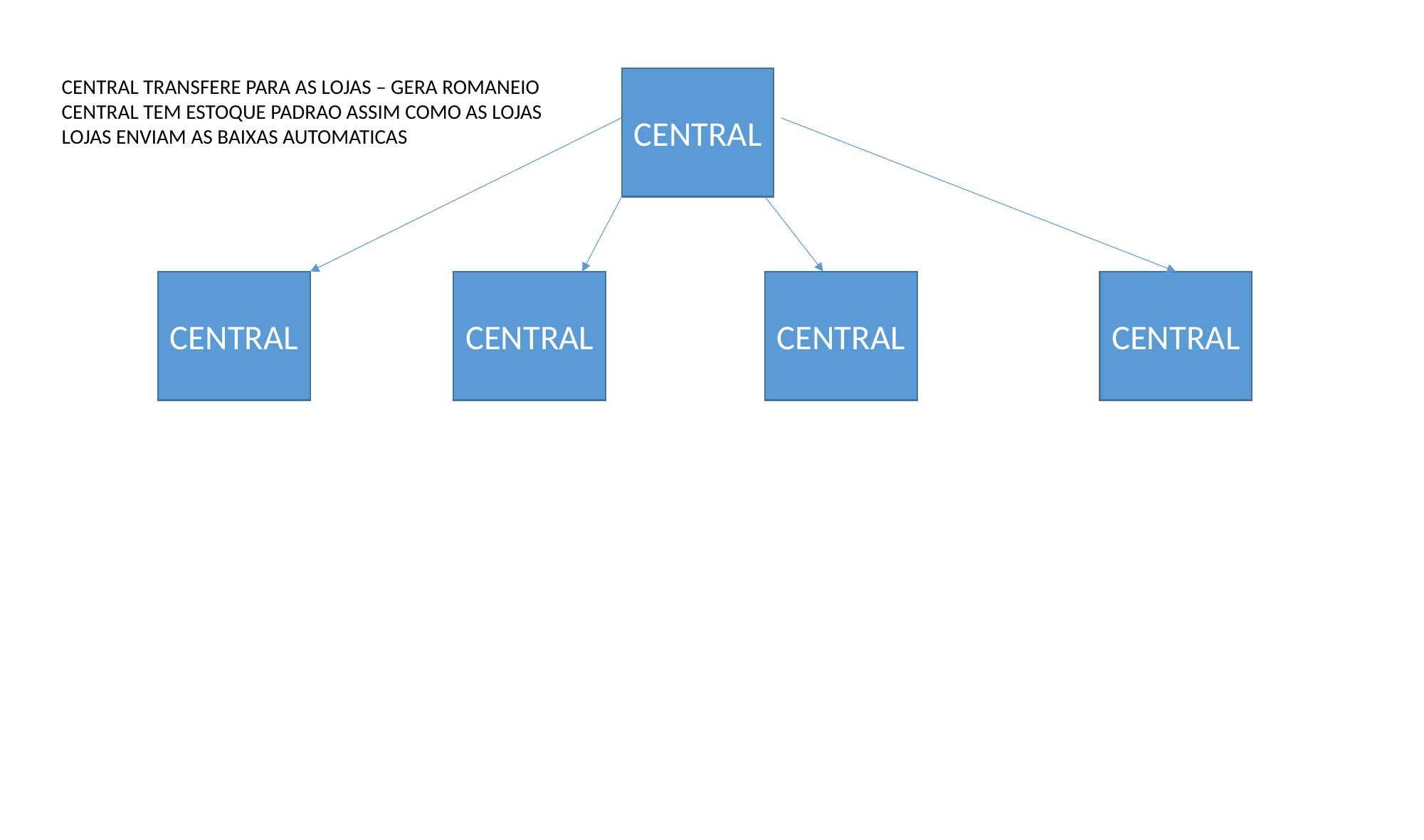

CENTRAL
CENTRAL TRANSFERE PARA AS LOJAS – GERA ROMANEIO
CENTRAL TEM ESTOQUE PADRAO ASSIM COMO AS LOJAS
LOJAS ENVIAM AS BAIXAS AUTOMATICAS

CENTRAL
CENTRAL
CENTRAL
CENTRAL